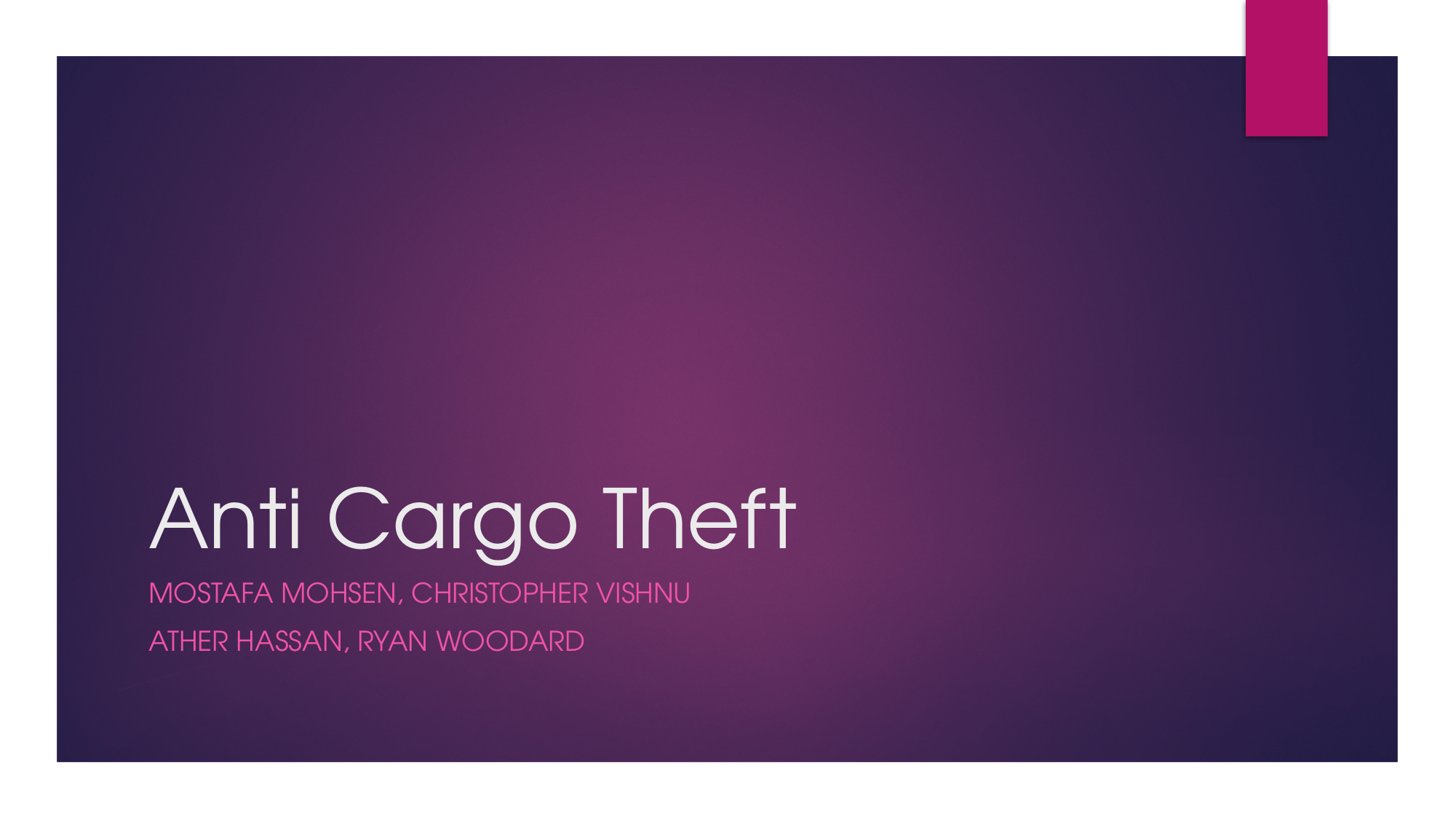

# Anti Cargo Theft
Mostafa Mohsen, Christopher Vishnu
Ather Hassan, Ryan woodard